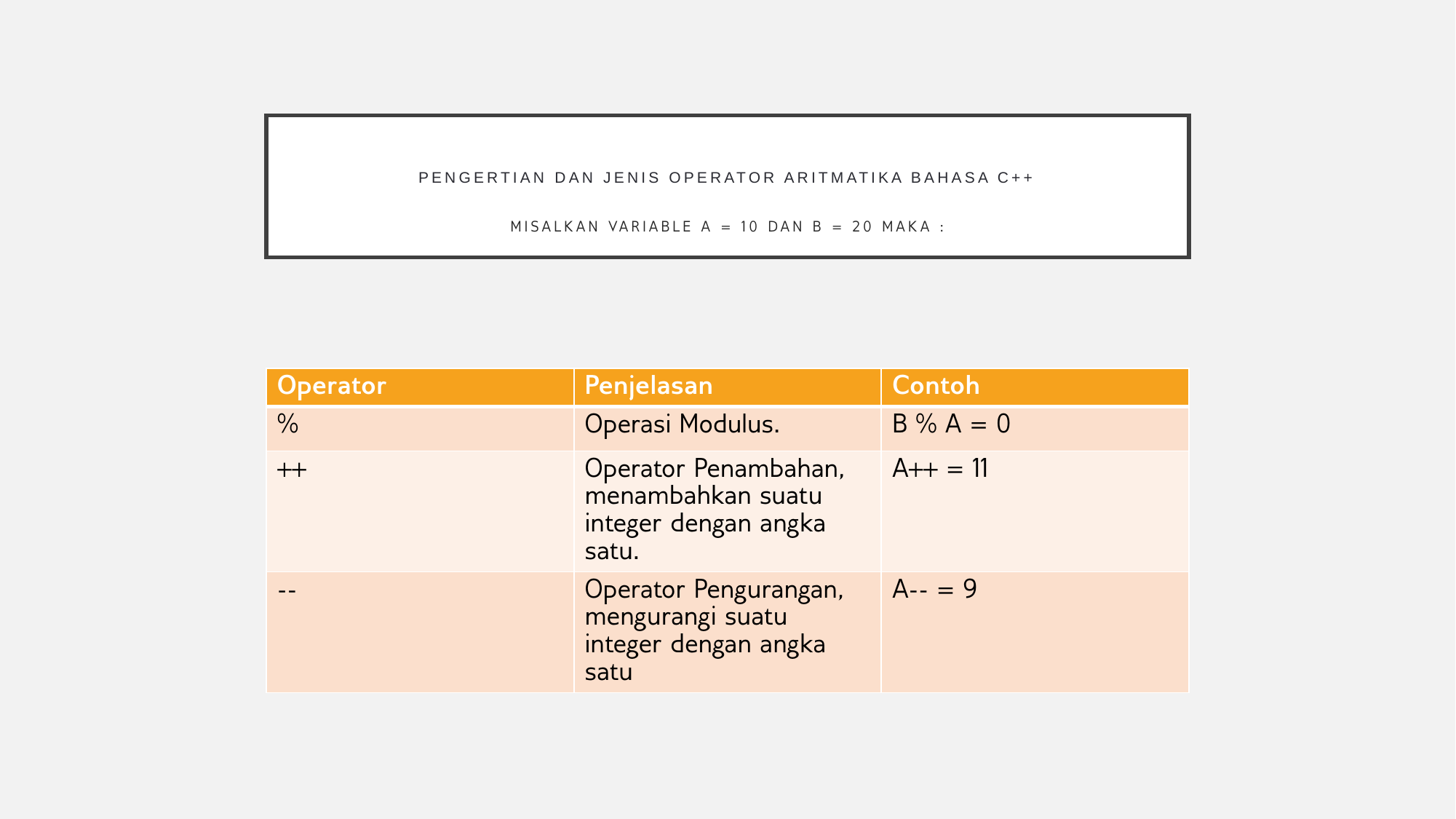

# Pengertian dan Jenis Operator Aritmatika Bahasa C++ Misalkan variable a = 10 dan b = 20 maka :
| Operator | Penjelasan | Contoh |
| --- | --- | --- |
| % | Operasi Modulus. | B % A = 0 |
| ++ | Operator Penambahan, menambahkan suatu integer dengan angka satu. | A++ = 11 |
| -- | Operator Pengurangan, mengurangi suatu integer dengan angka satu | A-- = 9 |